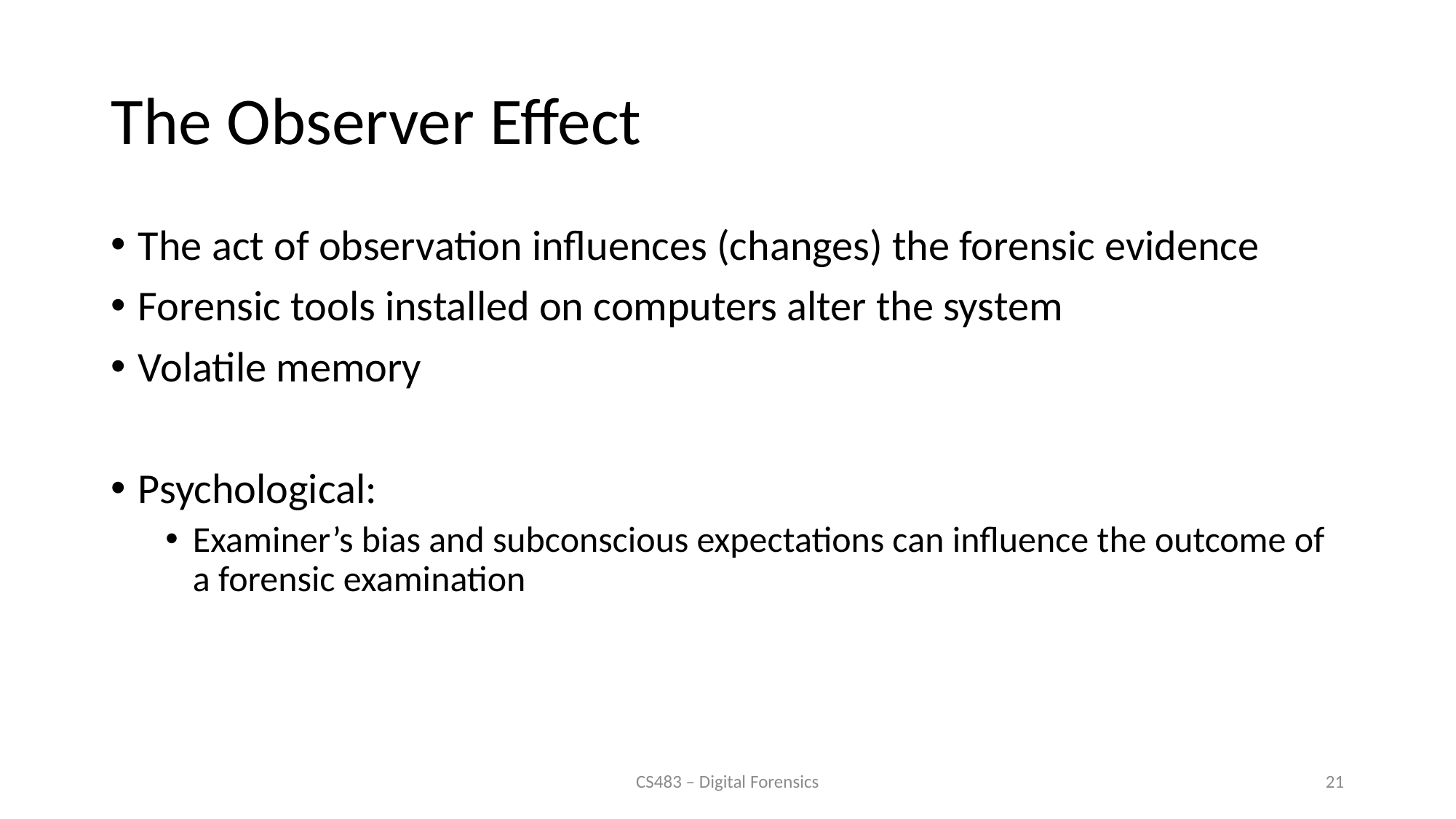

# The Observer Effect
The act of observation influences (changes) the forensic evidence
Forensic tools installed on computers alter the system
Volatile memory

Psychological:
Examiner’s bias and subconscious expectations can influence the outcome of a forensic examination
CS483 – Digital Forensics
21